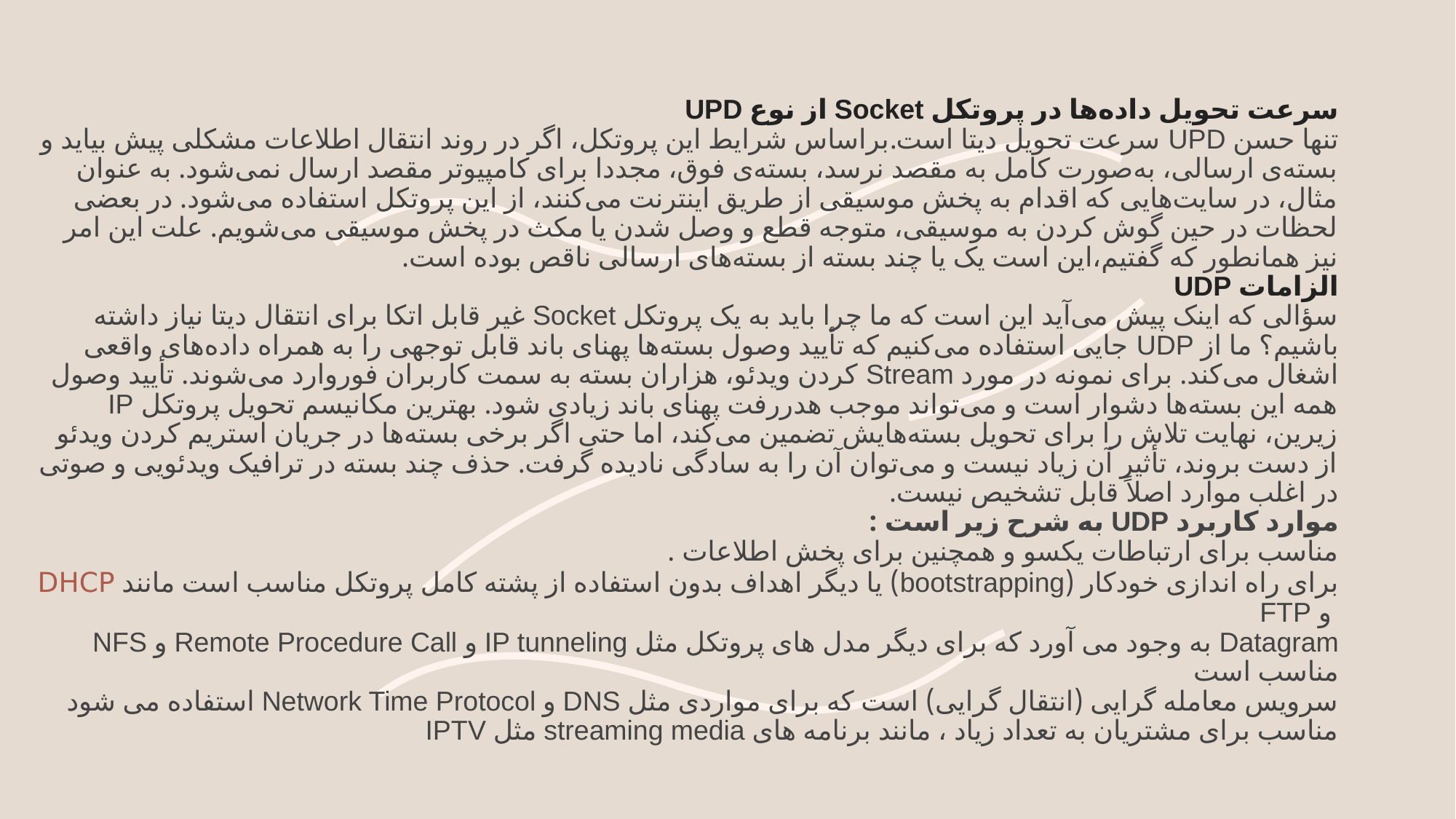

# سرعت تحویل داده‌ها در پروتکل Socket از نوع UPD تنها حسن UPD سرعت تحویل دیتا است.براساس شرایط این پروتکل، اگر در روند انتقال اطلاعات مشکلی پیش بیاید و بسته‌ی ارسالی، به‌صورت کامل به مقصد نرسد، بسته‌ی فوق، مجددا برای کامپیوتر مقصد ارسال نمی‌شود. به عنوان مثال، در سایت‌هایی که اقدام به پخش موسیقی از طریق اینترنت می‌کنند، از این پروتکل استفاده می‌شود. در بعضی لحظات در حین گوش کردن به موسیقی، متوجه قطع و وصل شدن یا مکث در پخش موسیقی می‌شویم. علت این امر نیز همانطور که گفتیم،این است یک یا چند بسته از بسته‌های ارسالی ناقص بوده است. الزامات UDP سؤالی که اینک پیش می‌آید این است که ما چرا باید به یک پروتکل Socket غیر قابل اتکا برای انتقال دیتا نیاز داشته باشیم؟ ما از UDP جایی استفاده می‌کنیم که تأیید وصول بسته‌ها پهنای باند قابل توجهی را به همراه داده‌های واقعی اشغال می‌کند. برای نمونه در مورد Stream کردن ویدئو، هزاران بسته به سمت کاربران فوروارد می‌شوند. تأیید وصول همه این بسته‌ها دشوار است و می‌تواند موجب هدررفت پهنای باند زیادی شود. بهترین مکانیسم تحویل پروتکل IP زیرین، نهایت تلاش را برای تحویل بسته‌هایش تضمین می‌کند، اما حتی اگر برخی بسته‌ها در جریان استریم کردن ویدئو از دست بروند، تأثیر آن زیاد نیست و می‌توان آن را به سادگی نادیده گرفت. حذف چند بسته در ترافیک ویدئویی و صوتی در اغلب موارد اصلاً قابل تشخیص نیست. موارد کاربرد UDP به شرح زیر است : مناسب برای ارتباطات یکسو و همچنین برای پخش اطلاعات . برای راه اندازی خودکار (bootstrapping) یا دیگر اهداف بدون استفاده از پشته کامل پروتکل مناسب است مانند DHCP و FTP Datagram به وجود می آورد که برای دیگر مدل های پروتکل مثل IP tunneling و Remote Procedure Call و NFS مناسب است سرویس معامله گرایی (انتقال گرایی) است که برای مواردی مثل DNS و Network Time Protocol استفاده می شود مناسب برای مشتریان به تعداد زیاد ، مانند برنامه های streaming media مثل IPTV